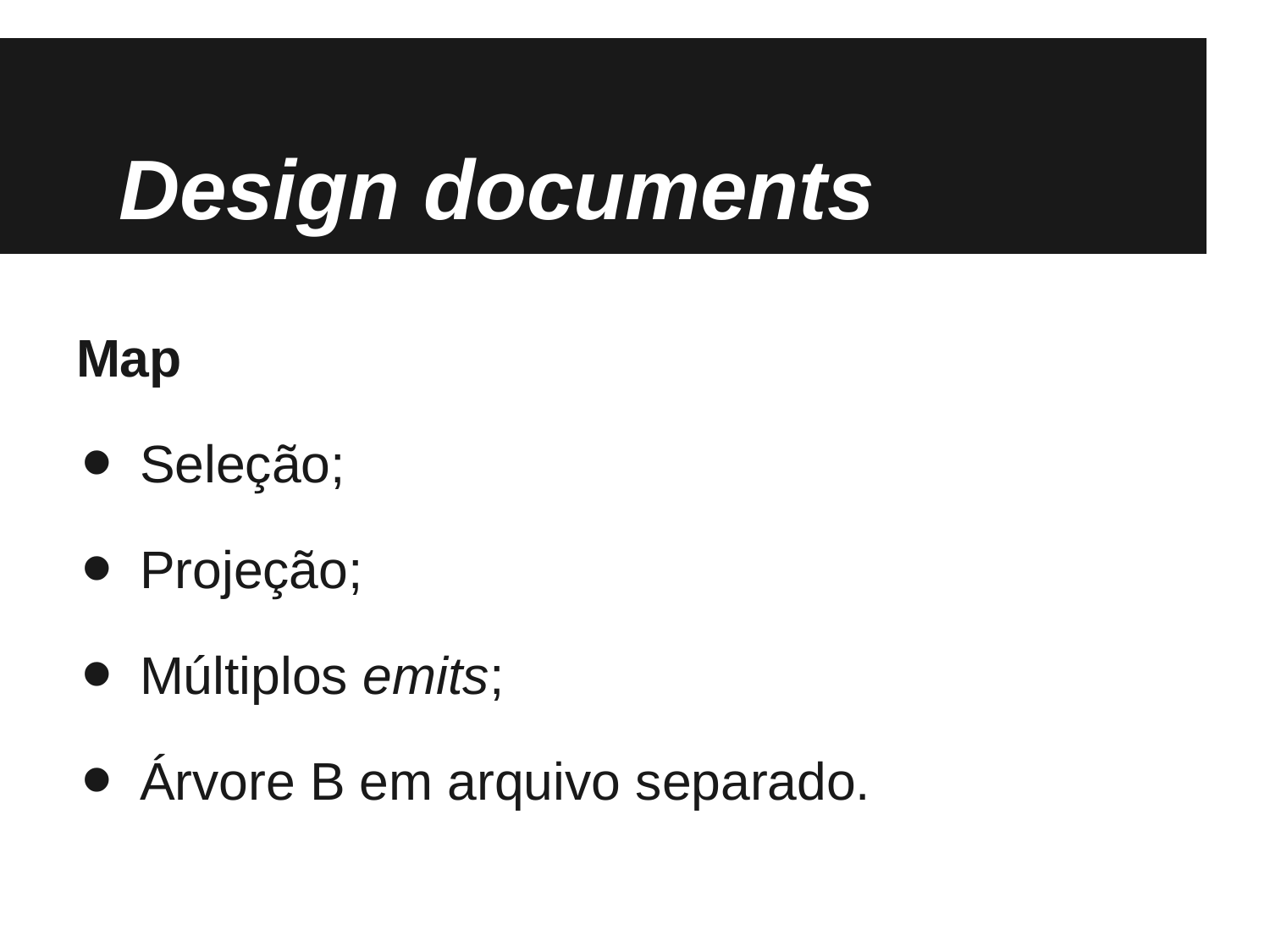

# Design documents
Map
Seleção;
Projeção;
Múltiplos emits;
Árvore B em arquivo separado.